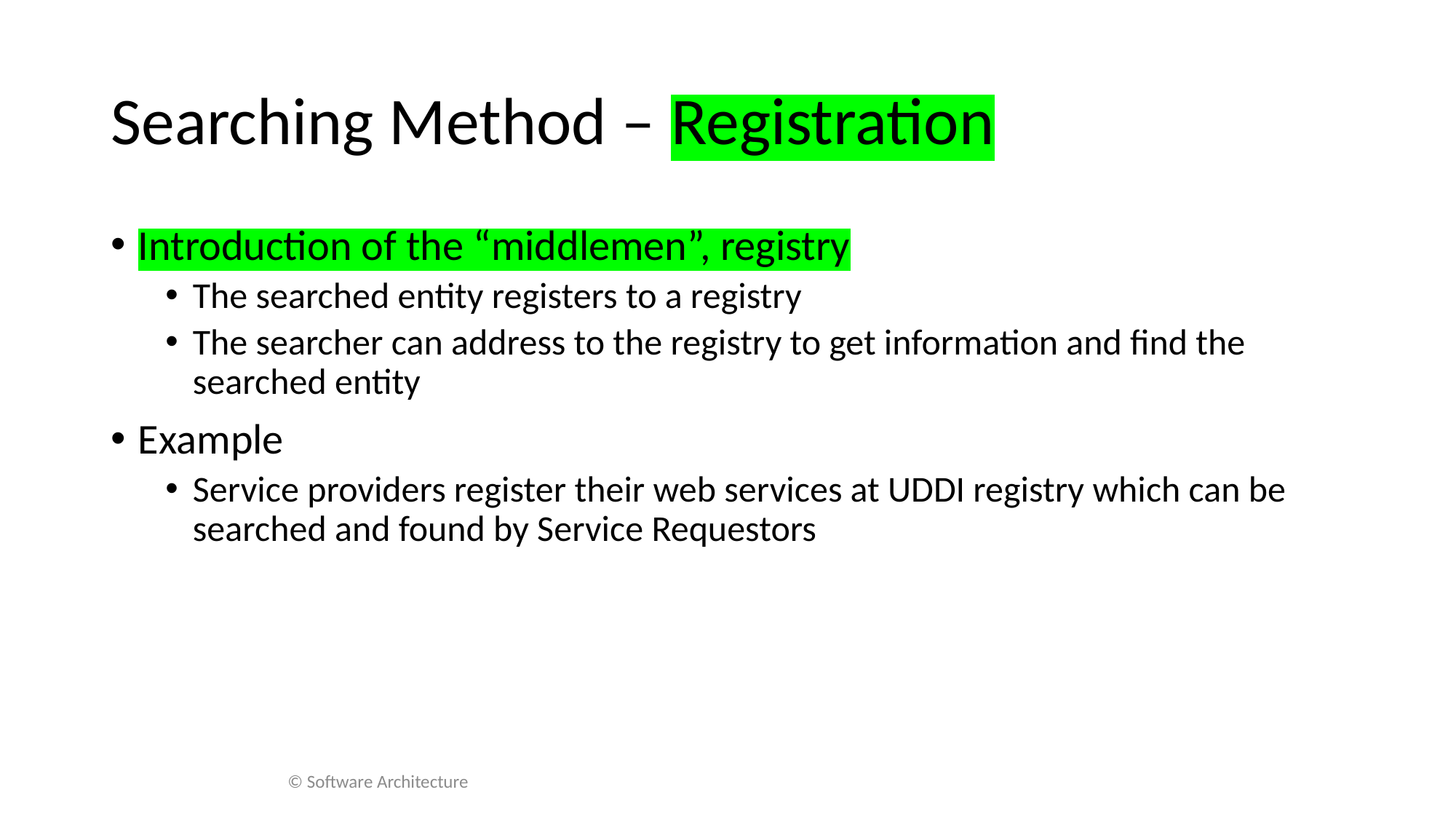

# Searching Method – Registration
Introduction of the “middlemen”, registry
The searched entity registers to a registry
The searcher can address to the registry to get information and find the searched entity
Example
Service providers register their web services at UDDI registry which can be searched and found by Service Requestors
© Software Architecture